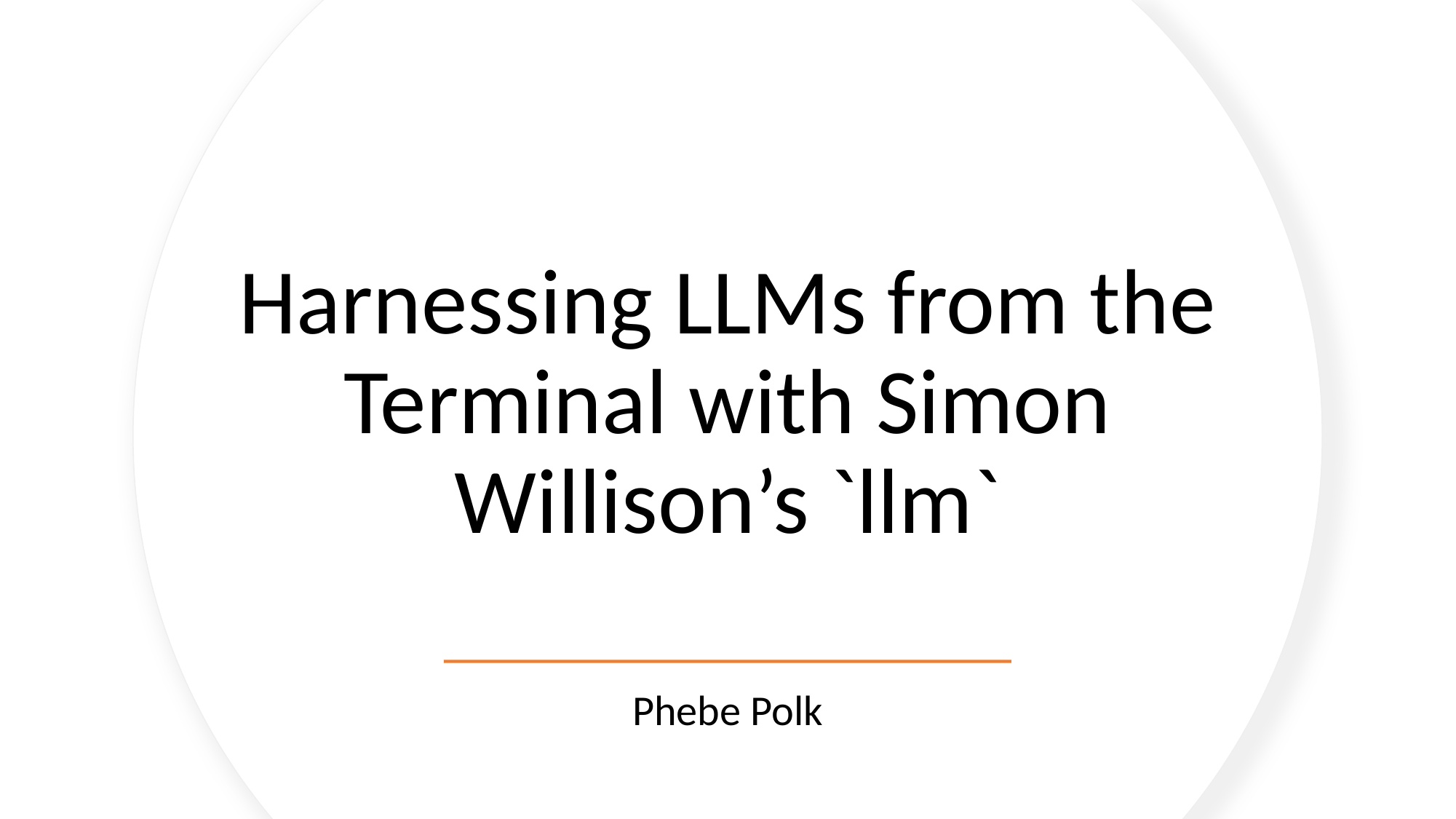

# Harnessing LLMs from the Terminal with Simon Willison’s `llm`

Phebe Polk